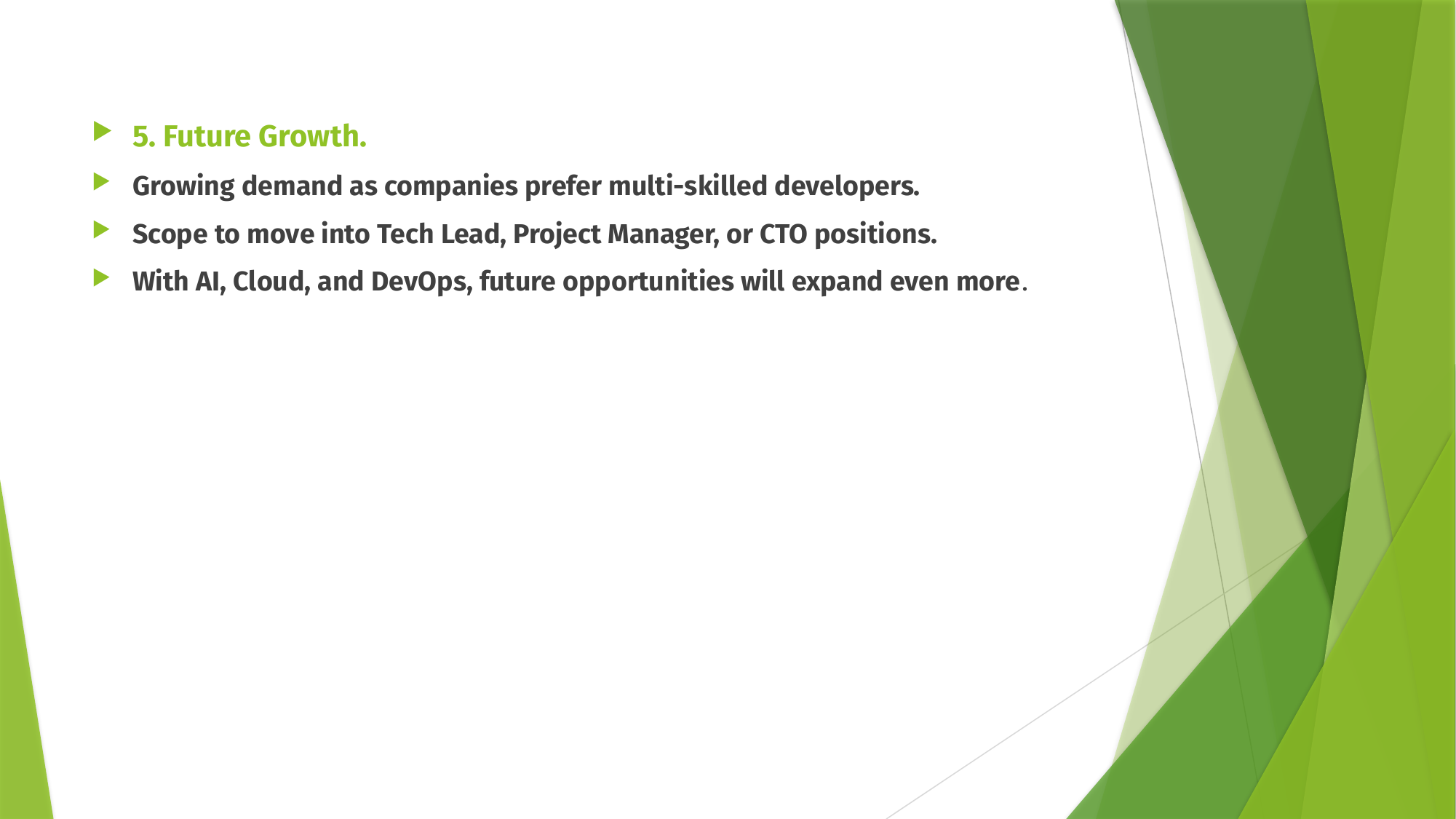

5. Future Growth.
Growing demand as companies prefer multi-skilled developers.
Scope to move into Tech Lead, Project Manager, or CTO positions.
With AI, Cloud, and DevOps, future opportunities will expand even more.